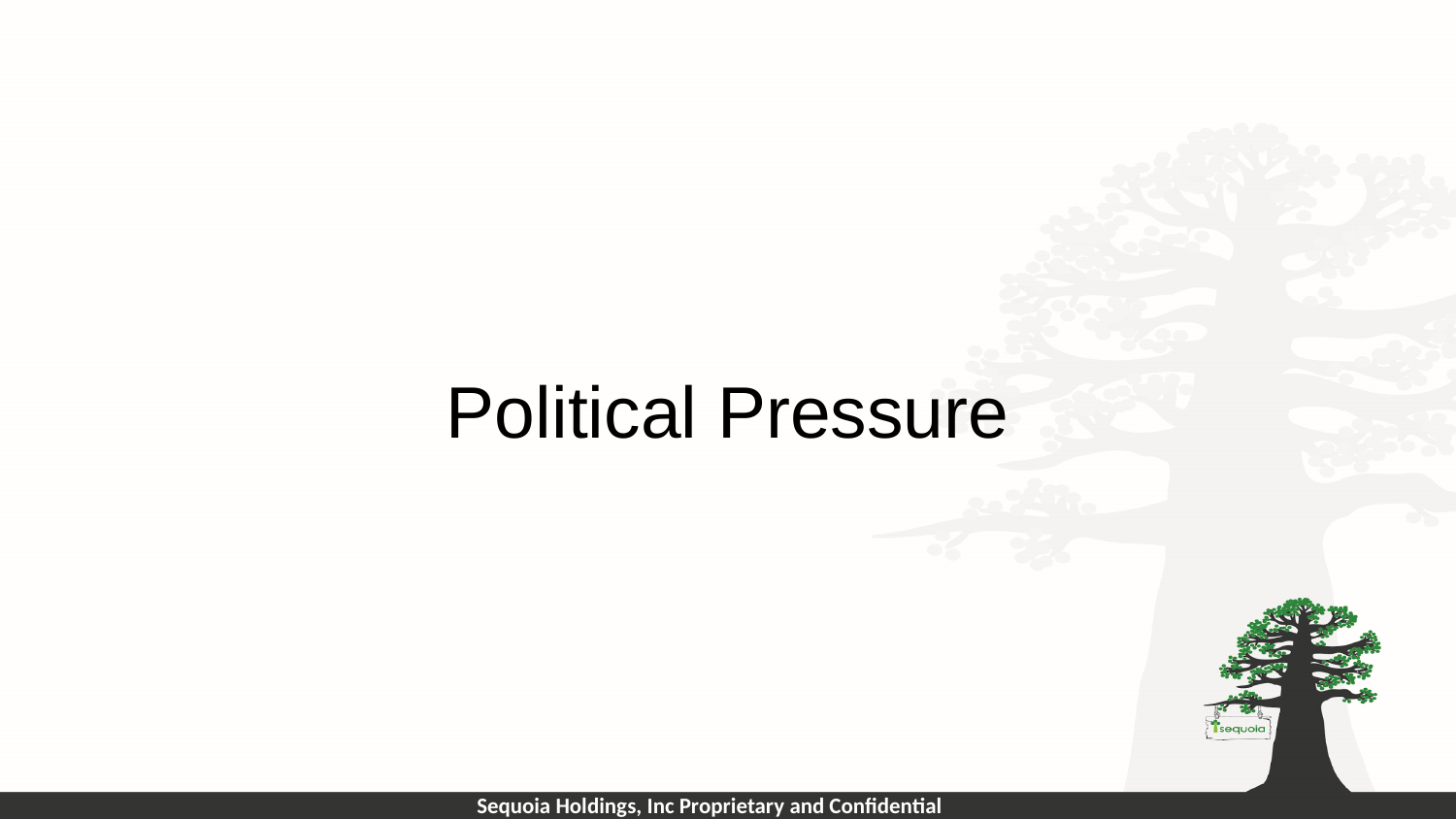

# Political Pressure
Sequoia Holdings, Inc Proprietary and Confidential